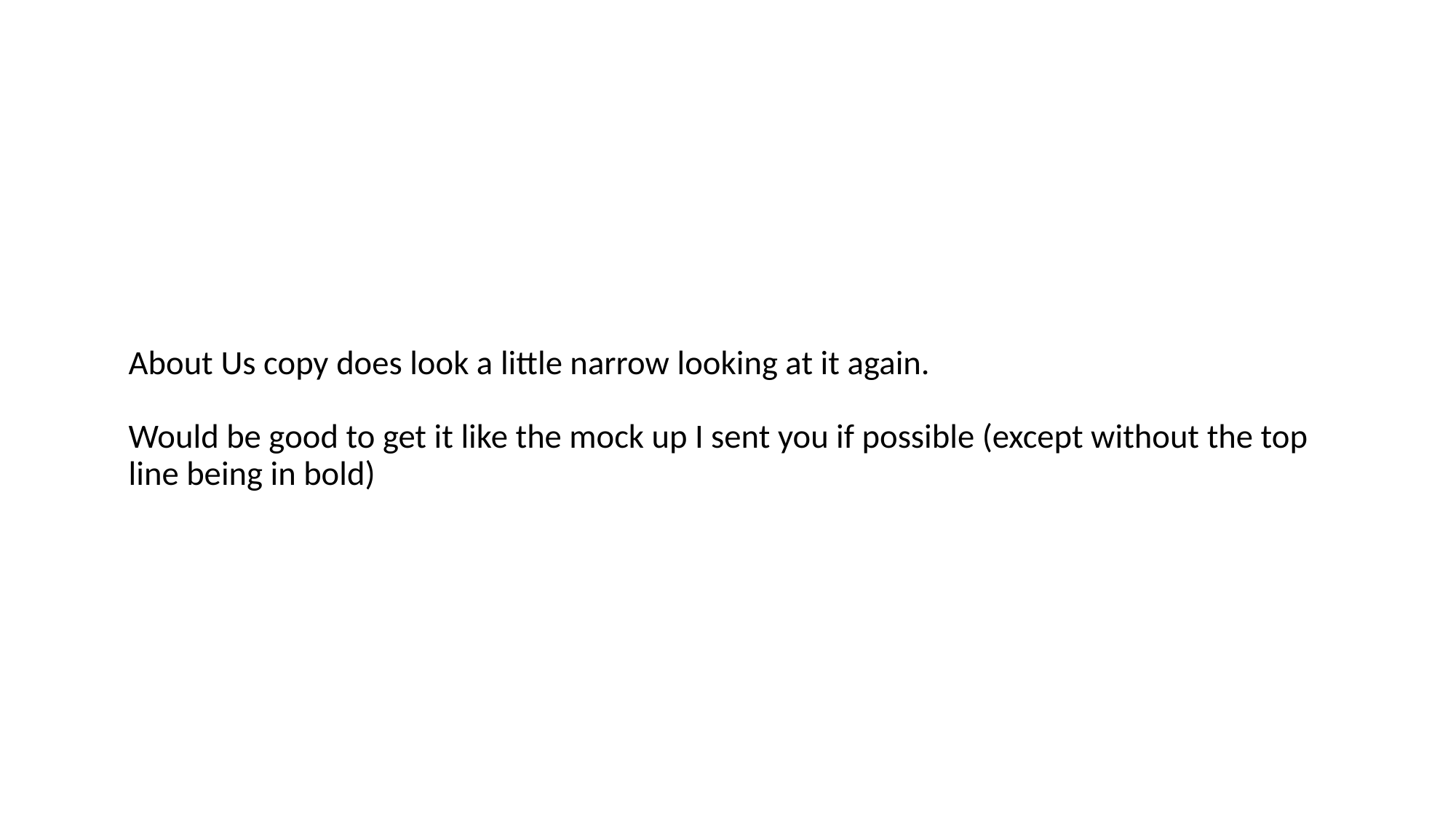

# About Us copy does look a little narrow looking at it again. Would be good to get it like the mock up I sent you if possible (except without the top line being in bold)